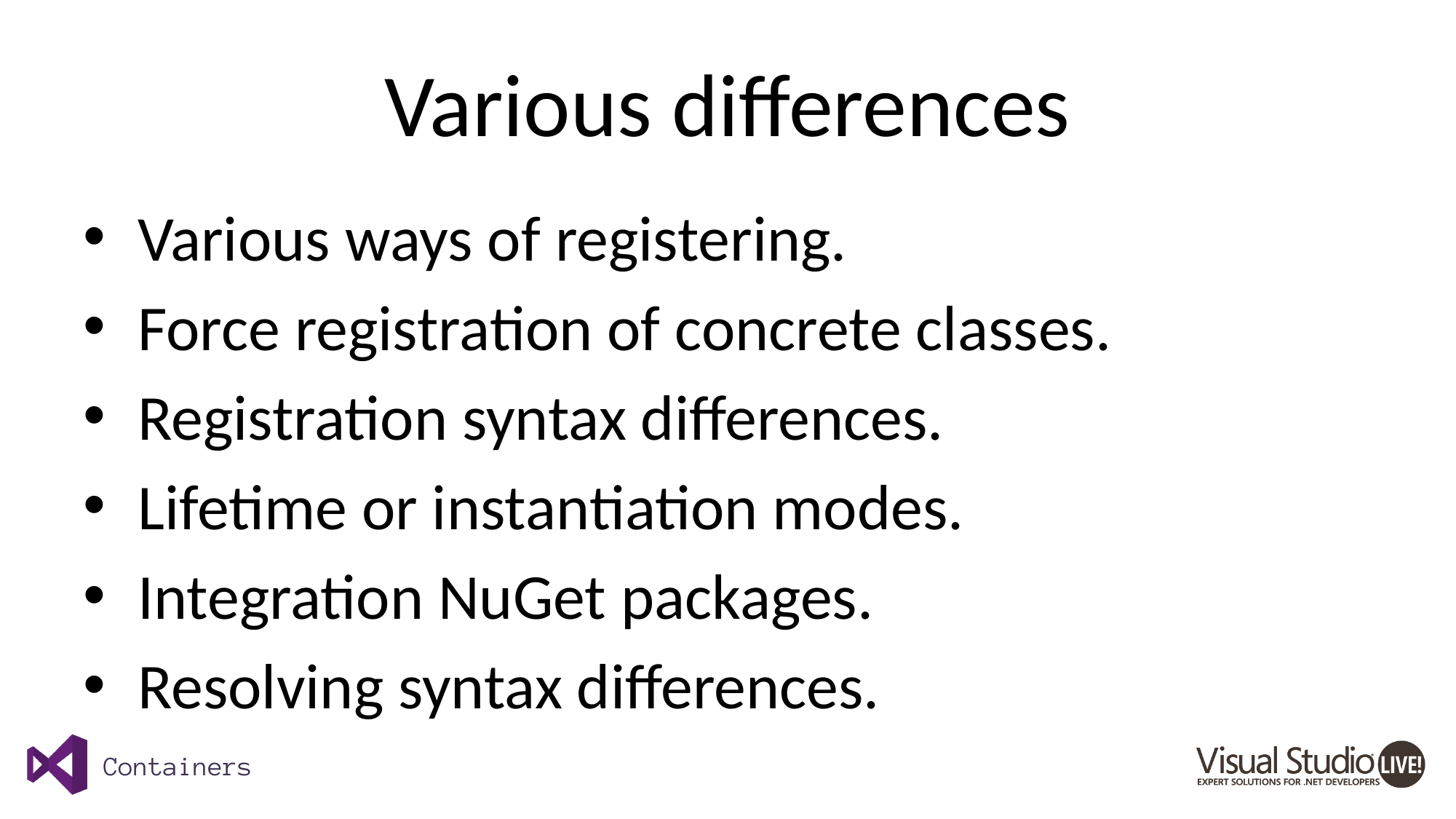

# Various differences
Various ways of registering.
Force registration of concrete classes.
Registration syntax differences.
Lifetime or instantiation modes.
Integration NuGet packages.
Resolving syntax differences.
Containers